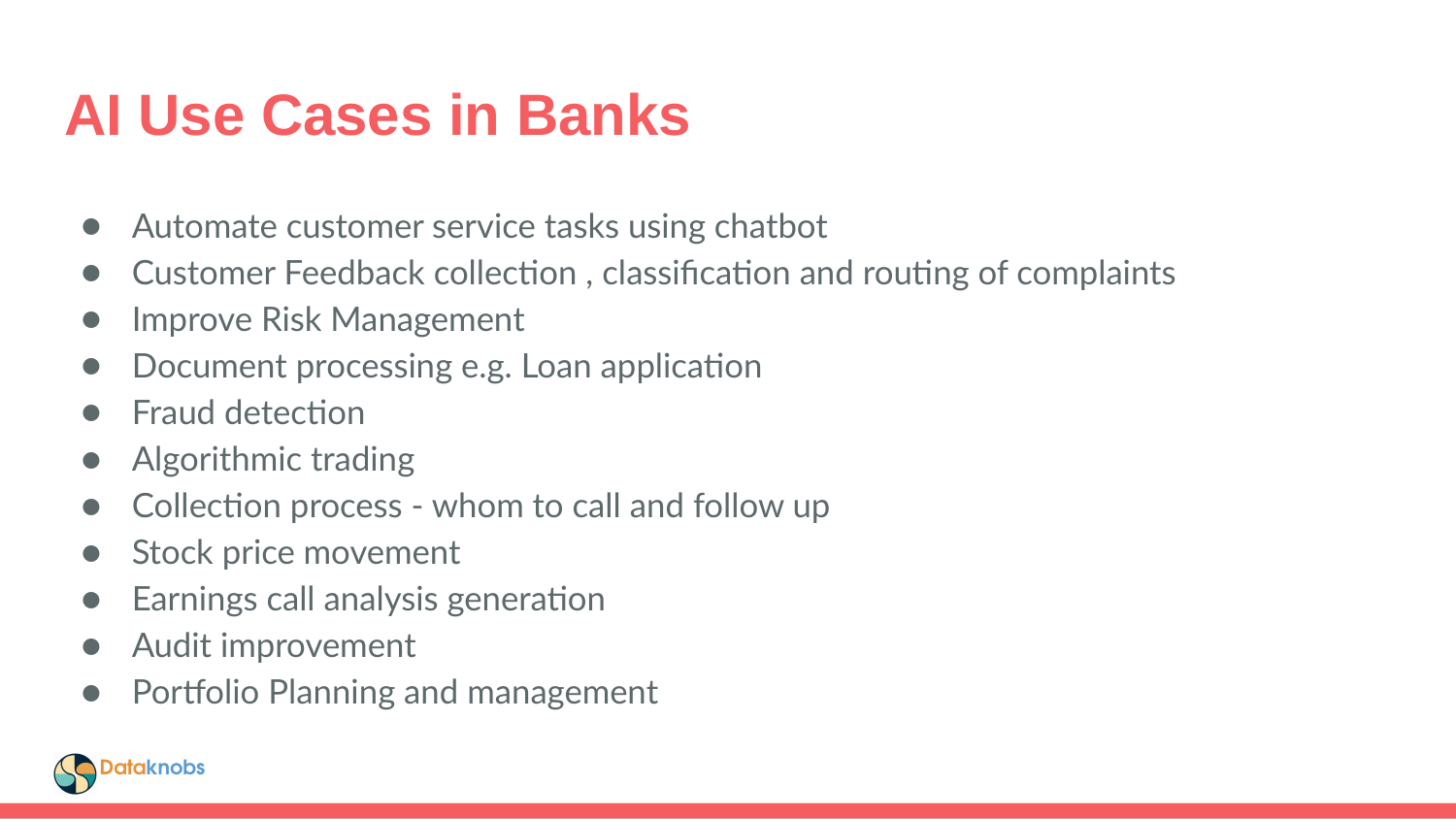

# AI Use Cases in Banks
Automate customer service tasks using chatbot
Customer Feedback collection , classification and routing of complaints
Improve Risk Management
Document processing e.g. Loan application
Fraud detection
Algorithmic trading
Collection process - whom to call and follow up
Stock price movement
Earnings call analysis generation
Audit improvement
Portfolio Planning and management